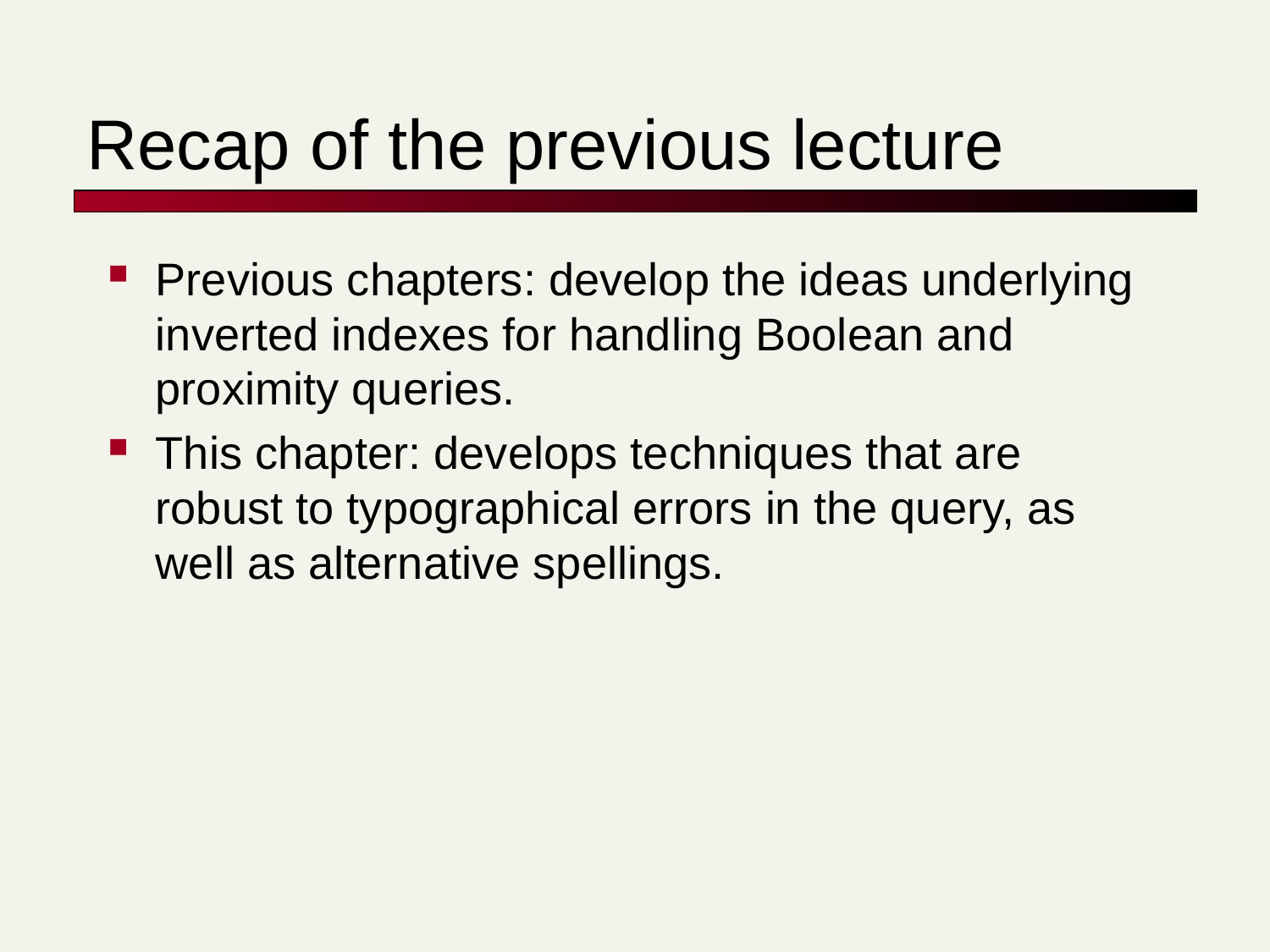

# Recap of the previous lecture
Previous chapters: develop the ideas underlying inverted indexes for handling Boolean and proximity queries.
This chapter: develops techniques that are robust to typographical errors in the query, as well as alternative spellings.